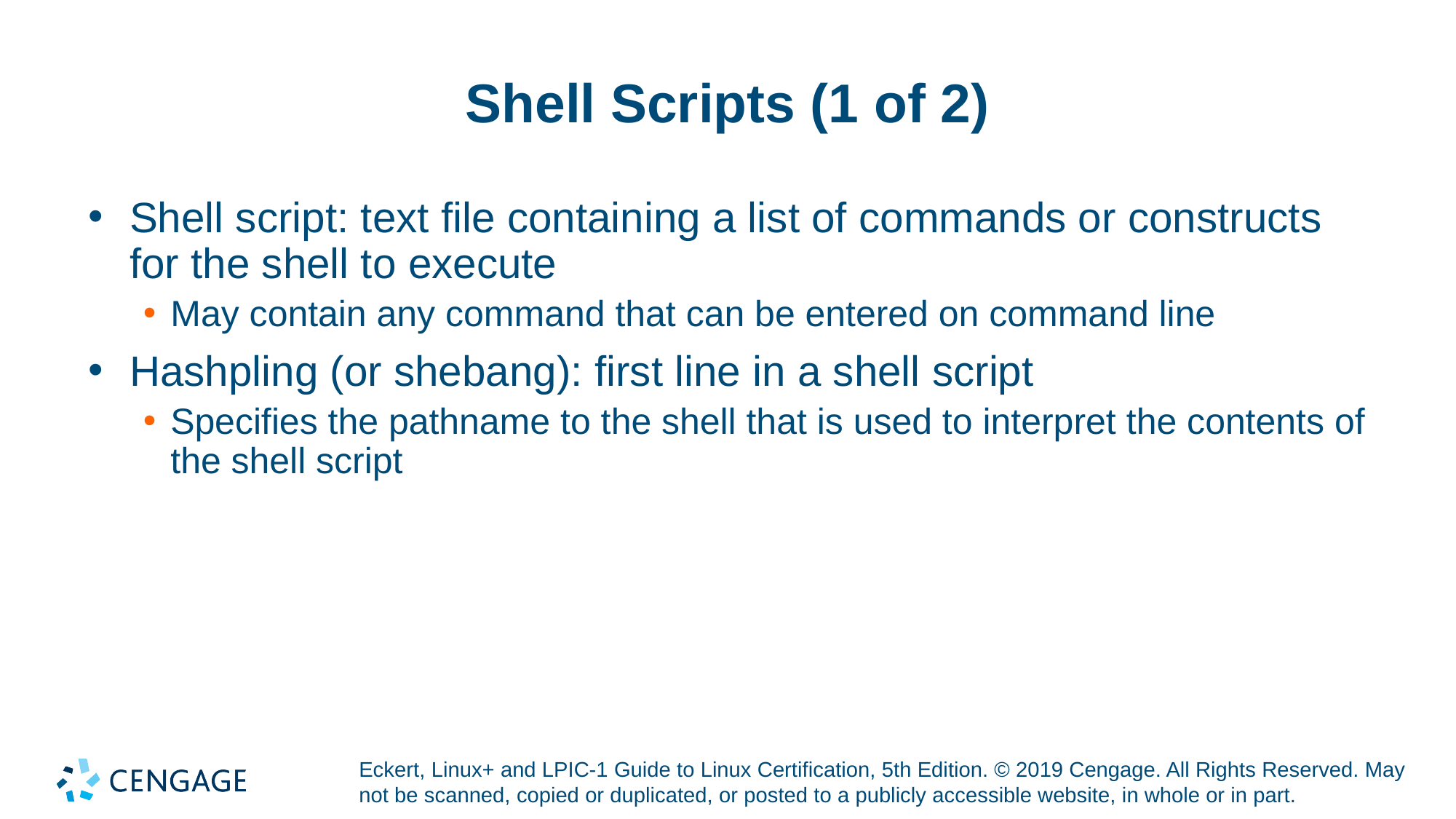

# Shell Scripts (1 of 2)
Shell script: text file containing a list of commands or constructs for the shell to execute
May contain any command that can be entered on command line
Hashpling (or shebang): first line in a shell script
Specifies the pathname to the shell that is used to interpret the contents of the shell script